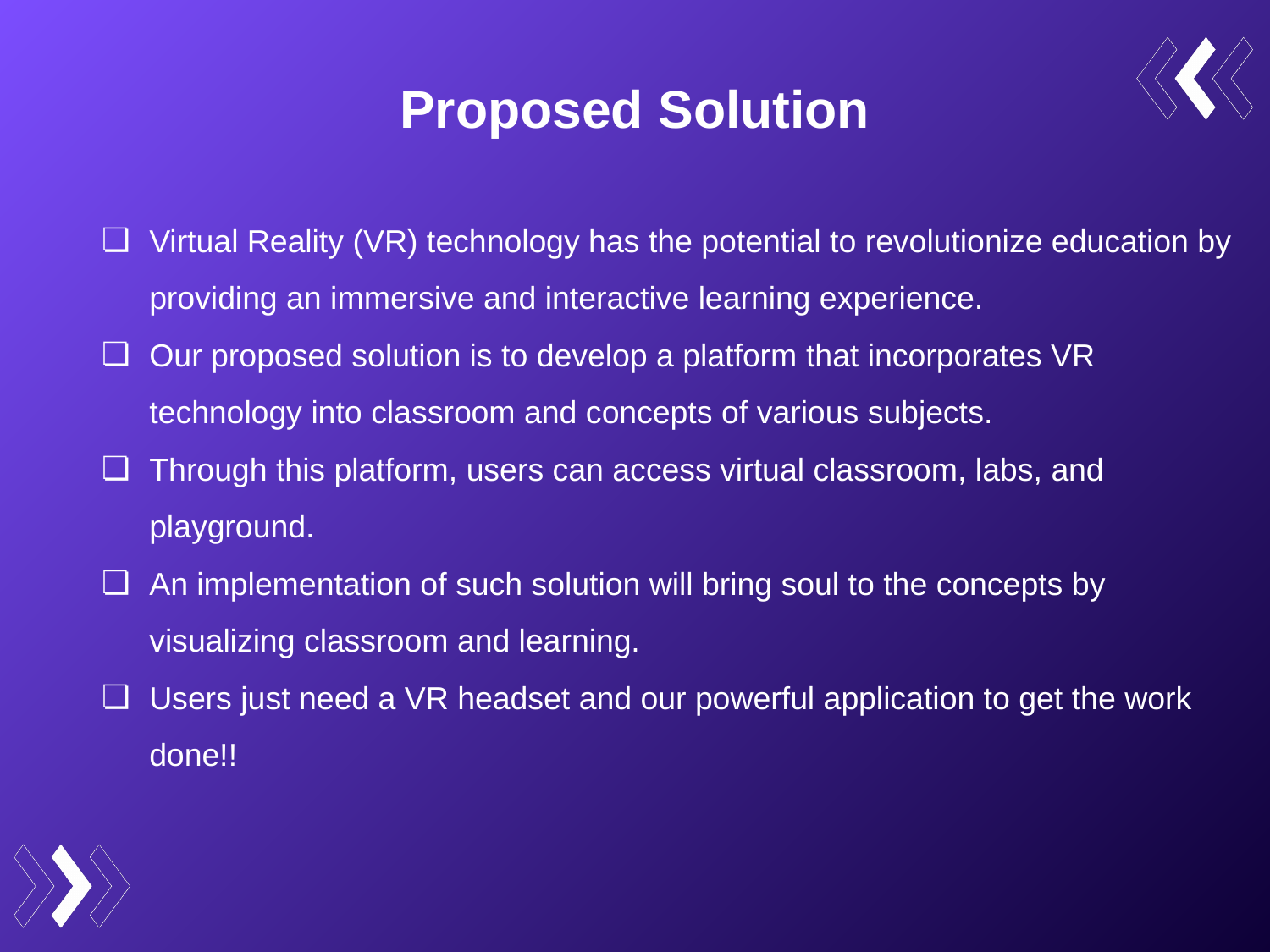

Proposed Solution
Virtual Reality (VR) technology has the potential to revolutionize education by providing an immersive and interactive learning experience.
Our proposed solution is to develop a platform that incorporates VR technology into classroom and concepts of various subjects.
Through this platform, users can access virtual classroom, labs, and playground.
An implementation of such solution will bring soul to the concepts by visualizing classroom and learning.
Users just need a VR headset and our powerful application to get the work done!!